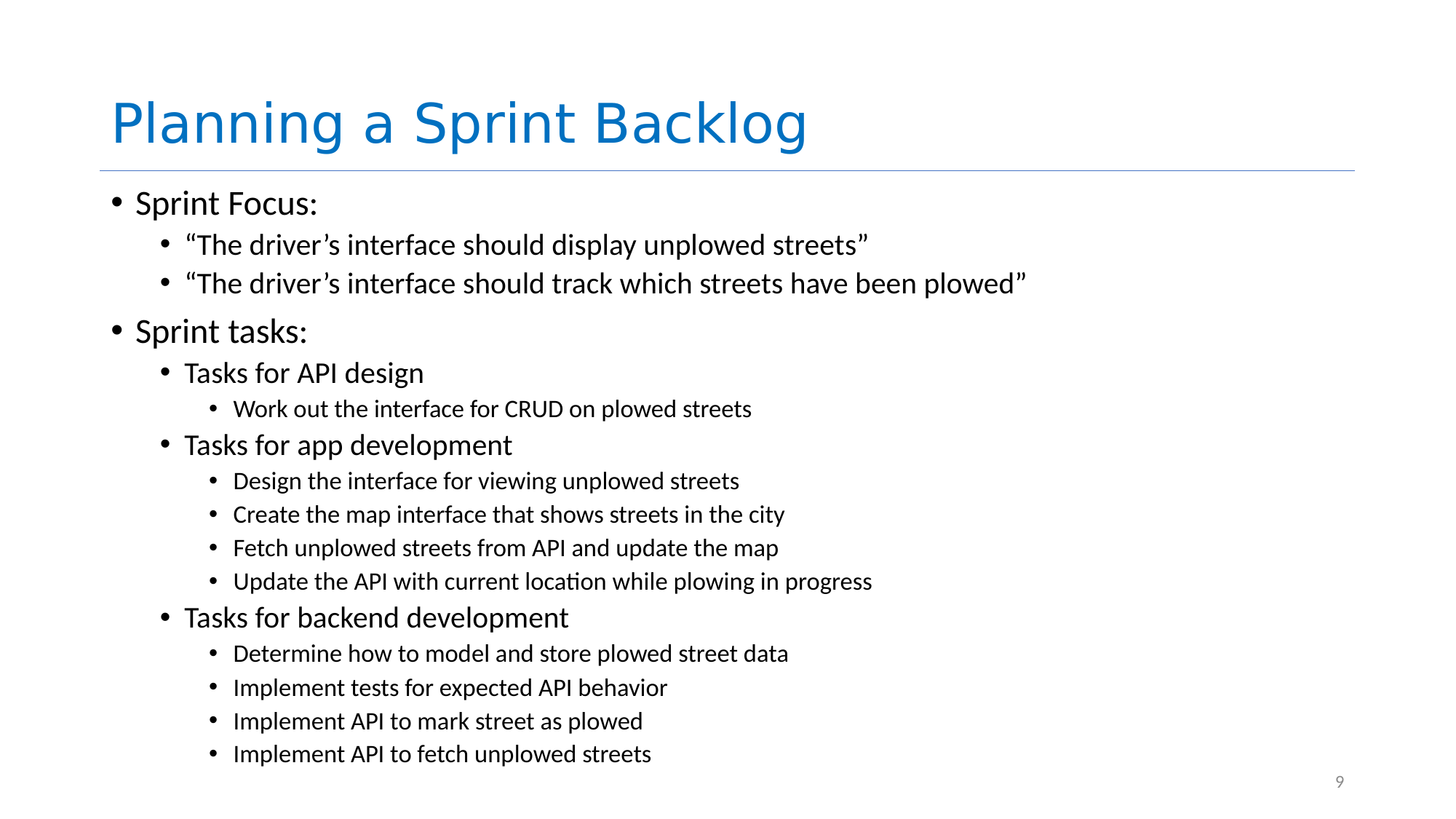

# Planning a Sprint Backlog
Sprint Focus:
“The driver’s interface should display unplowed streets”
“The driver’s interface should track which streets have been plowed”
Sprint tasks:
Tasks for API design
Work out the interface for CRUD on plowed streets
Tasks for app development
Design the interface for viewing unplowed streets
Create the map interface that shows streets in the city
Fetch unplowed streets from API and update the map
Update the API with current location while plowing in progress
Tasks for backend development
Determine how to model and store plowed street data
Implement tests for expected API behavior
Implement API to mark street as plowed
Implement API to fetch unplowed streets
9